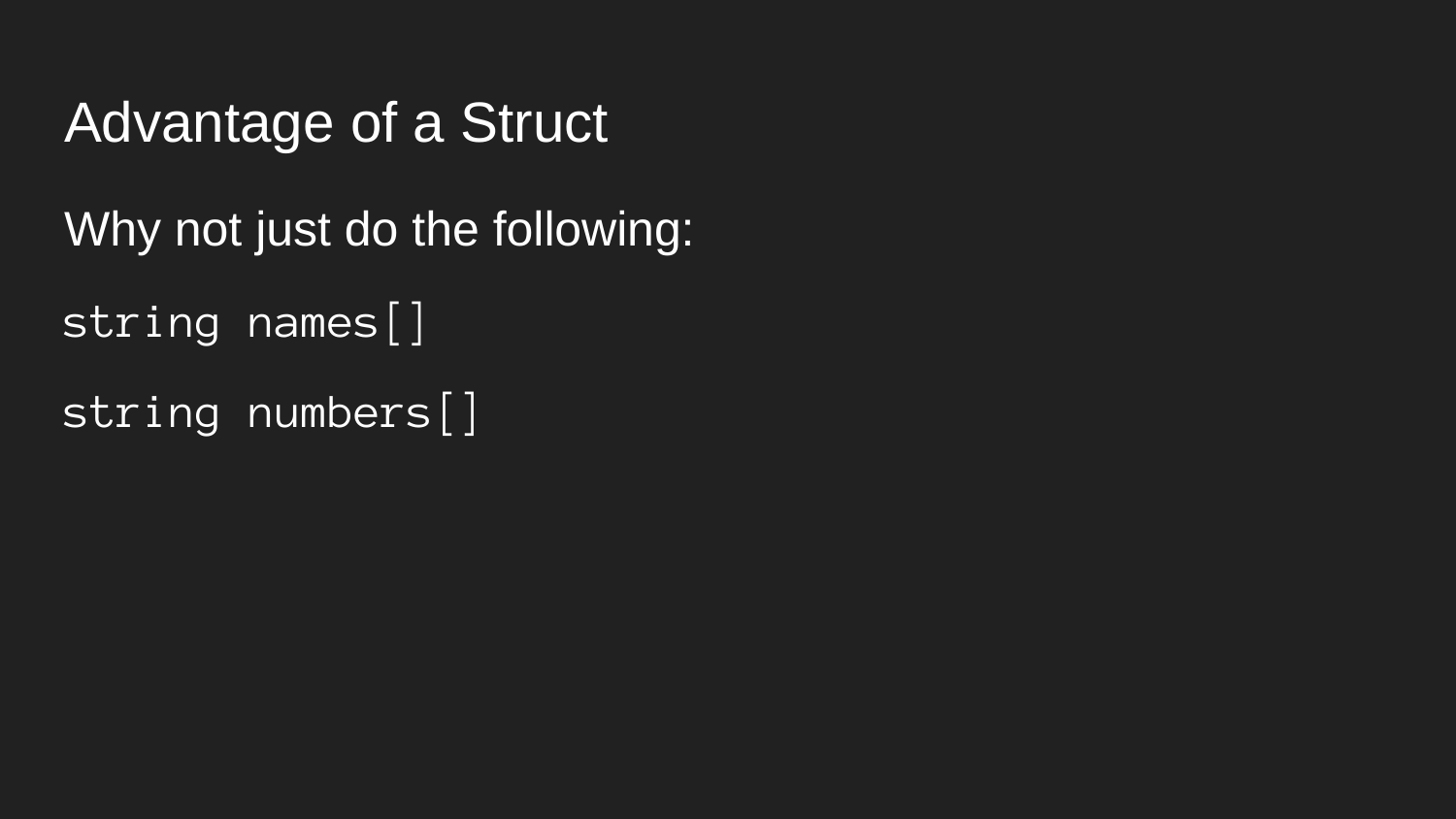

# Advantage of a Struct
Why not just do the following:
string names[]
string numbers[]